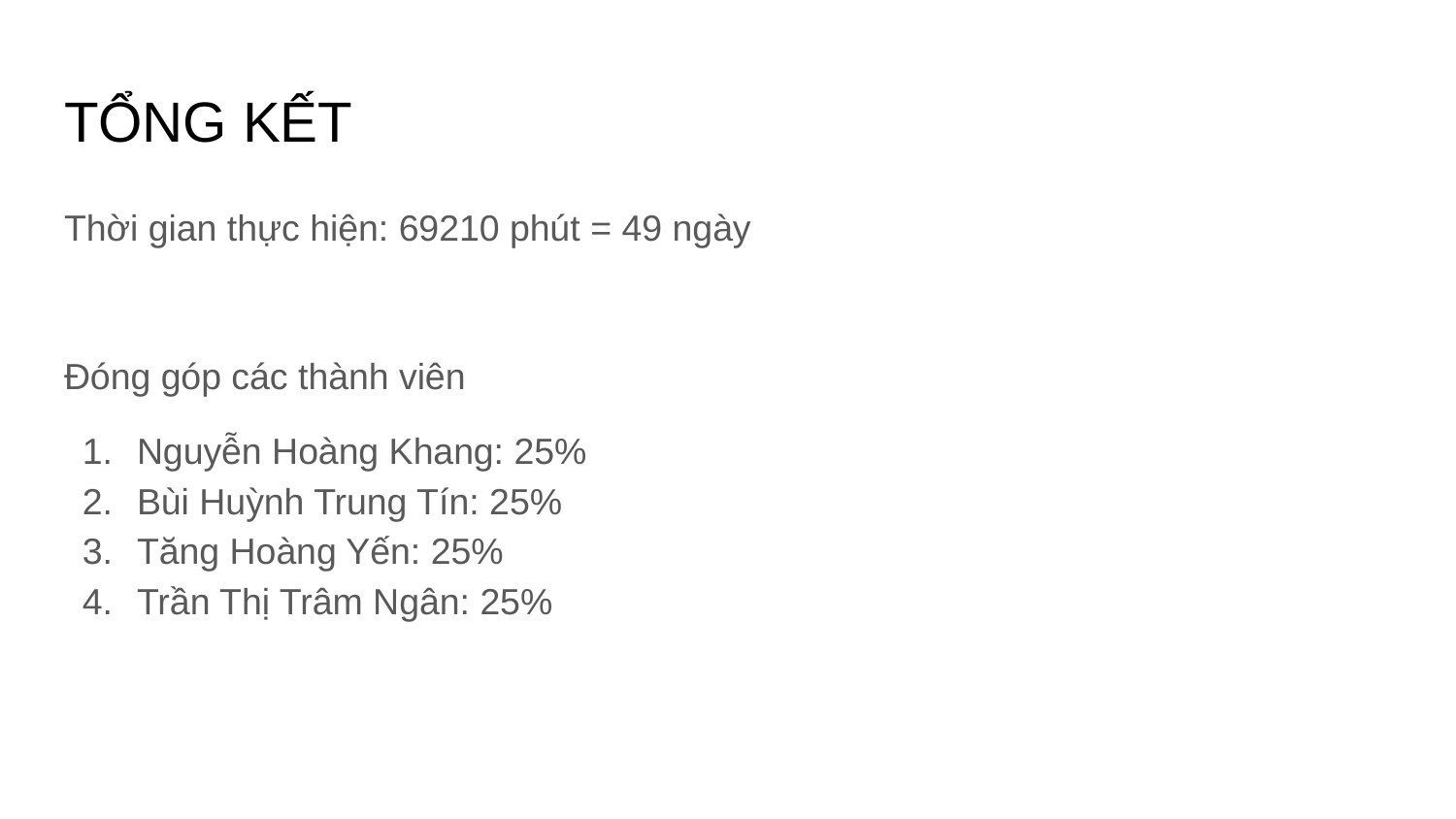

# TỔNG KẾT
Thời gian thực hiện: 69210 phút = 49 ngày

Đóng góp các thành viên
Nguyễn Hoàng Khang: 25%
Bùi Huỳnh Trung Tín: 25%
Tăng Hoàng Yến: 25%
Trần Thị Trâm Ngân: 25%